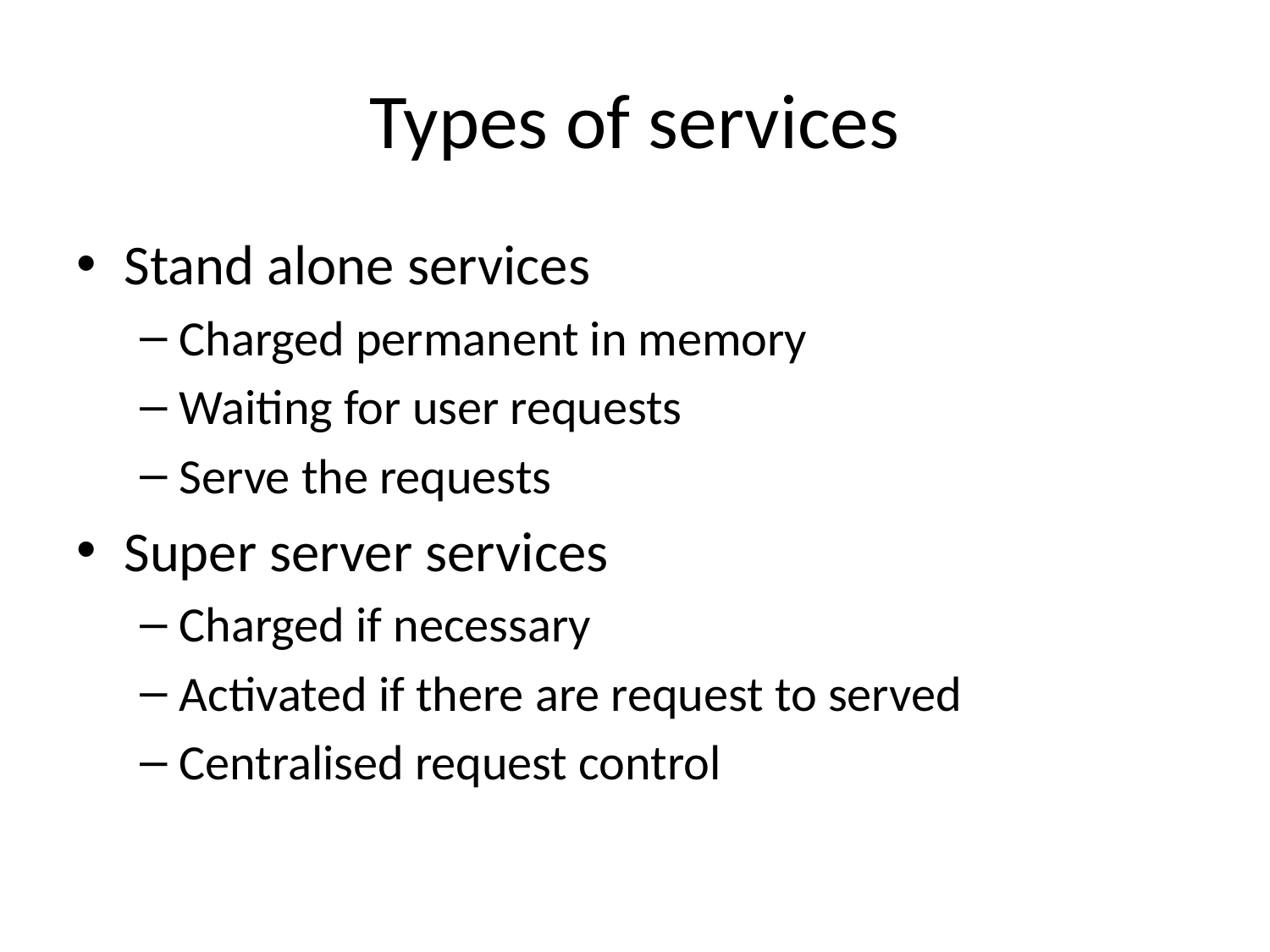

# Types of services
Stand alone services
Charged permanent in memory
Waiting for user requests
Serve the requests
Super server services
Charged if necessary
Activated if there are request to served
Centralised request control